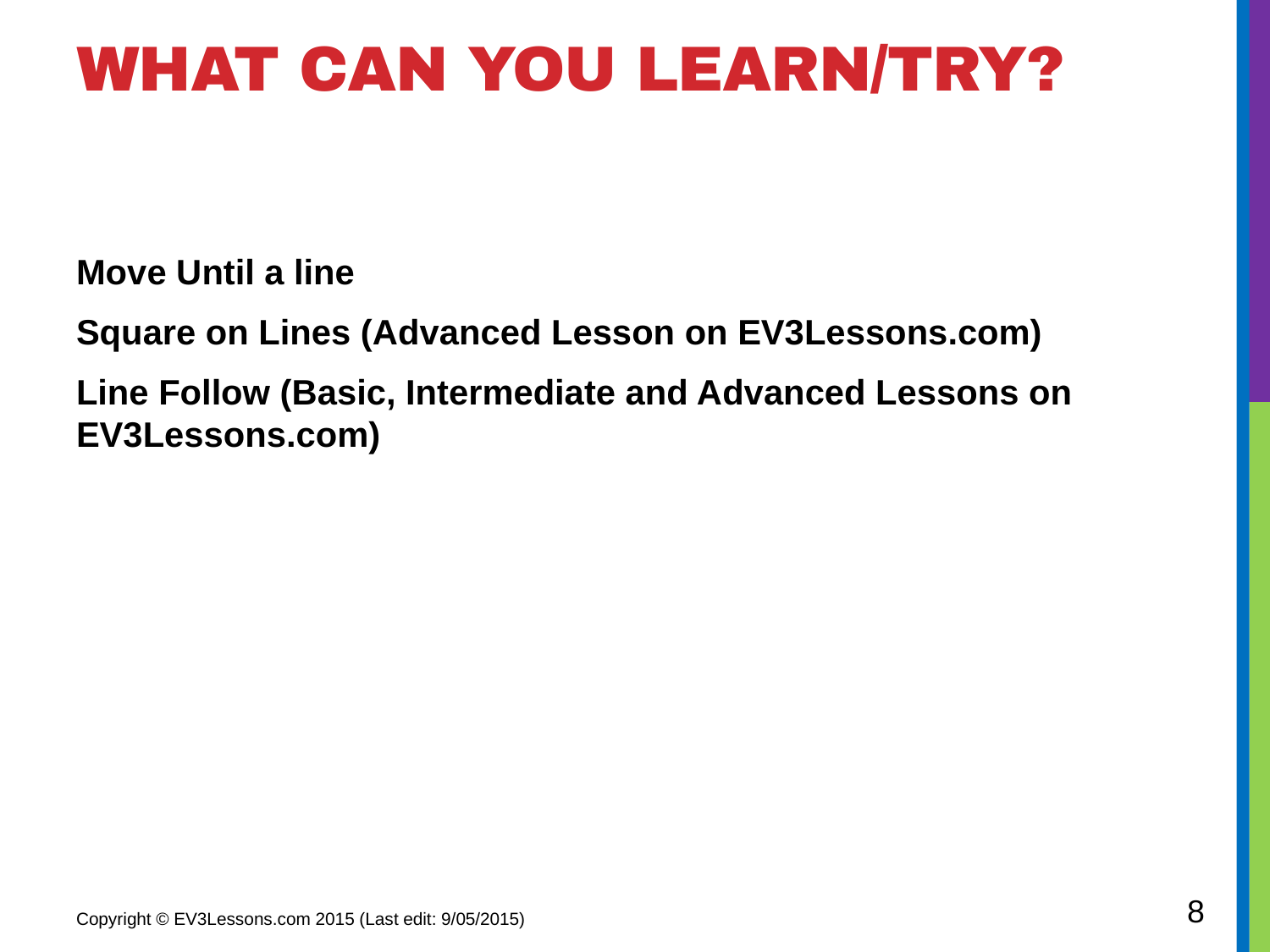

# What Can you learn/Try?
Move Until a line
Square on Lines (Advanced Lesson on EV3Lessons.com)
Line Follow (Basic, Intermediate and Advanced Lessons on EV3Lessons.com)
8
Copyright © EV3Lessons.com 2015 (Last edit: 9/05/2015)